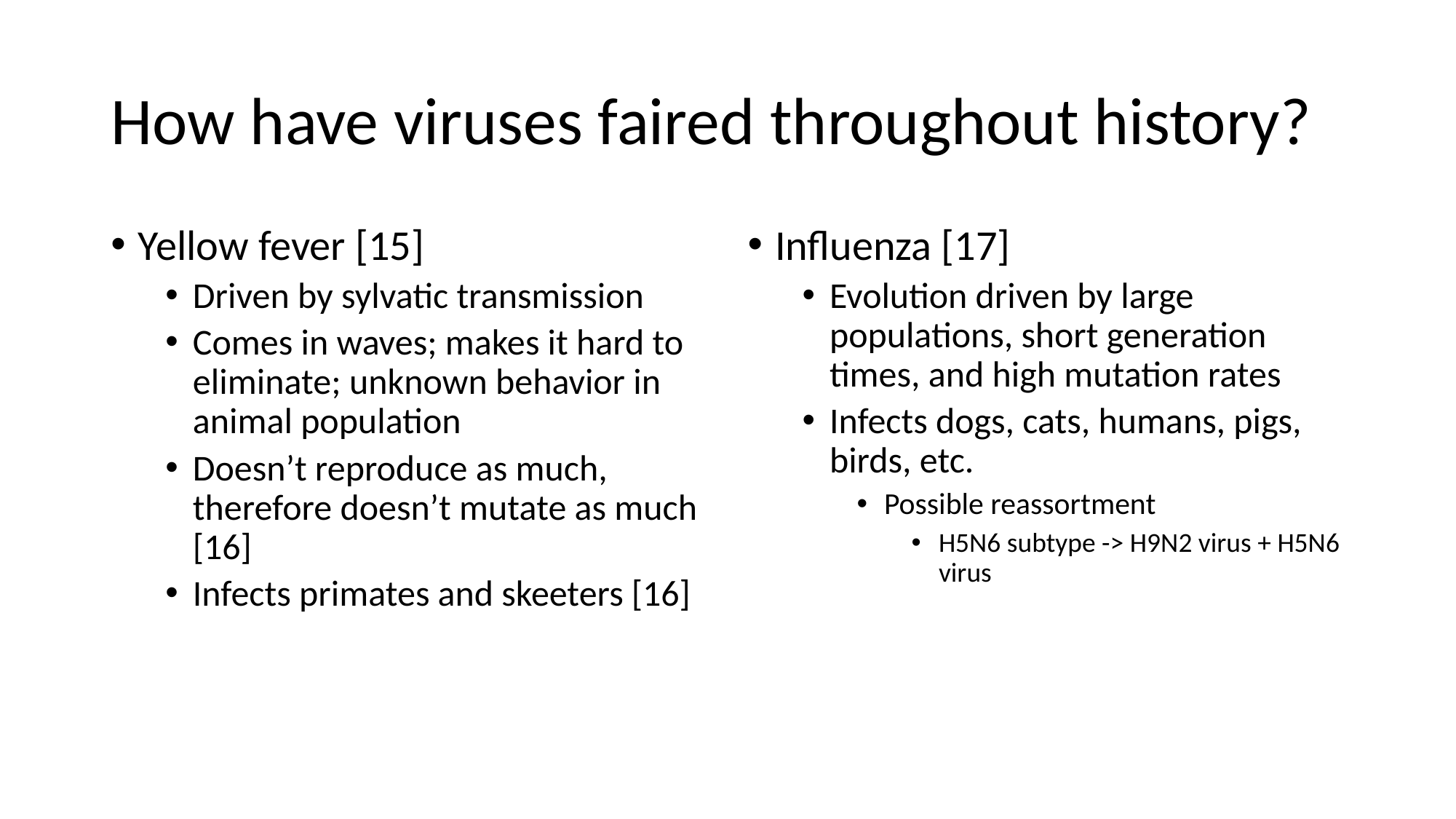

# How have viruses faired throughout history?
Yellow fever [15]
Driven by sylvatic transmission
Comes in waves; makes it hard to eliminate; unknown behavior in animal population
Doesn’t reproduce as much, therefore doesn’t mutate as much [16]
Infects primates and skeeters [16]
Influenza [17]
Evolution driven by large populations, short generation times, and high mutation rates
Infects dogs, cats, humans, pigs, birds, etc.
Possible reassortment
H5N6 subtype -> H9N2 virus + H5N6 virus